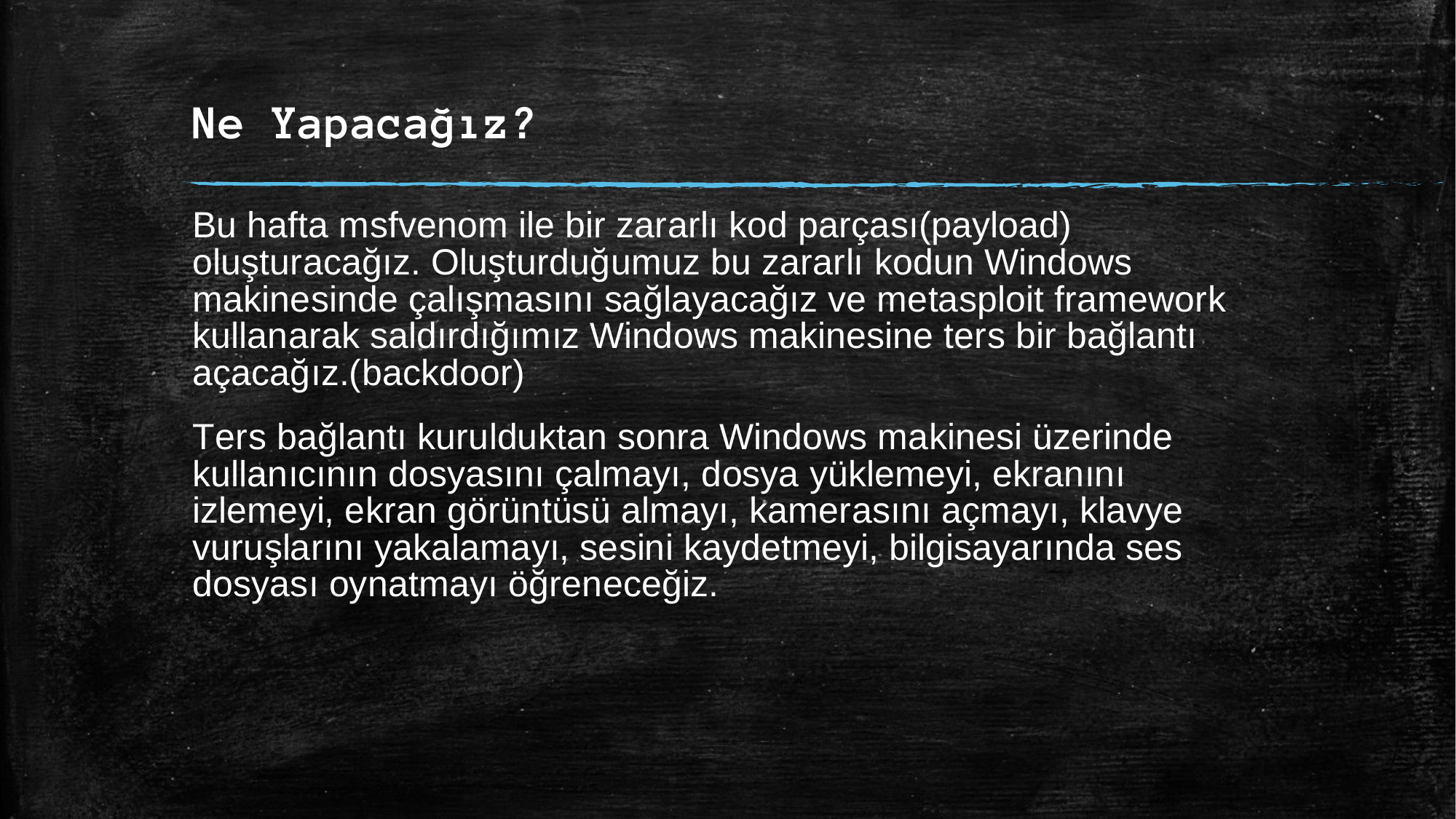

# Ne Yapacağız?

### Chart

| Category |
|---|